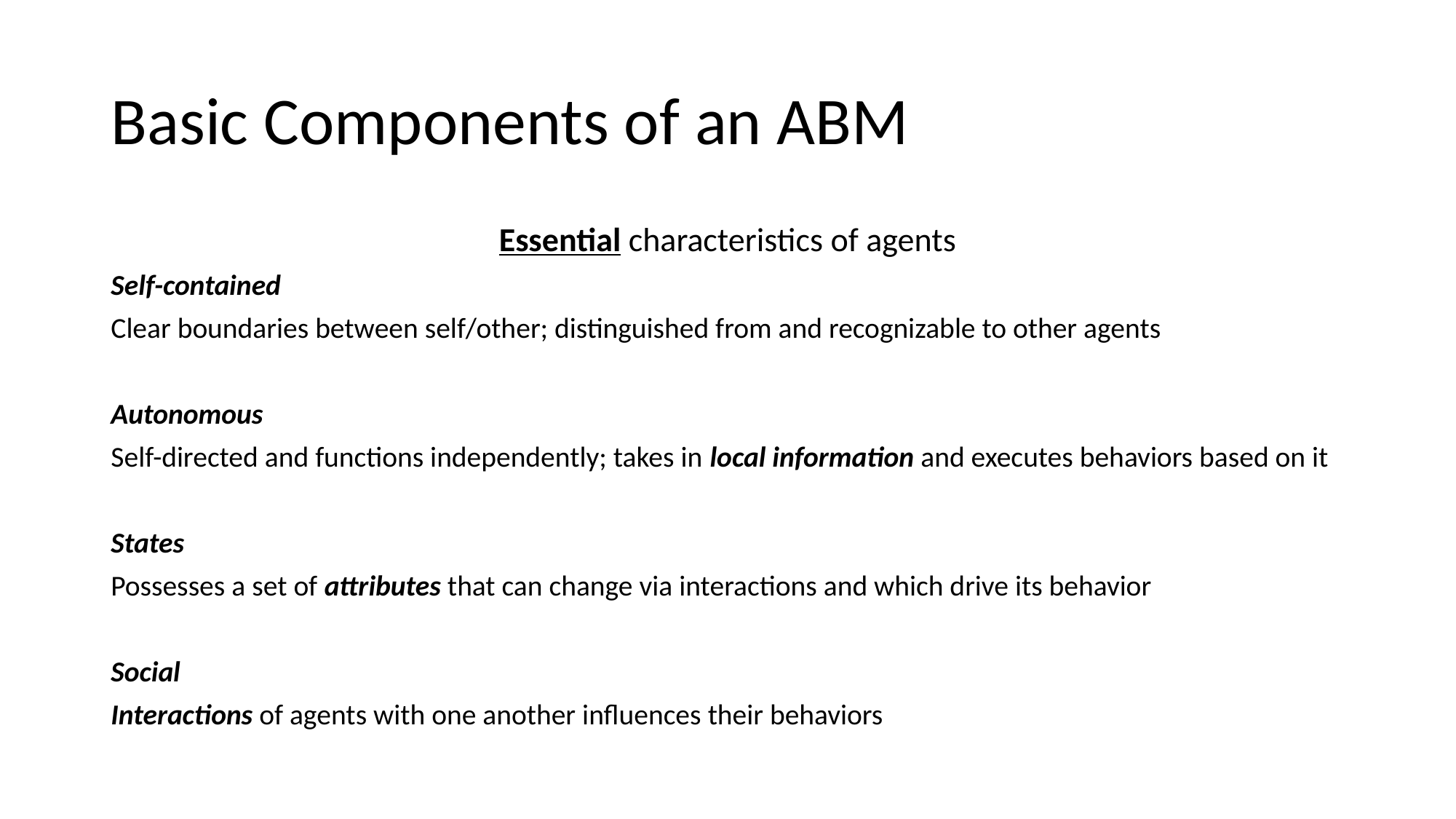

# Basic Components of an ABM
Essential characteristics of agents
Self-contained
Clear boundaries between self/other; distinguished from and recognizable to other agents

Autonomous
Self-directed and functions independently; takes in local information and executes behaviors based on it

States
Possesses a set of attributes that can change via interactions and which drive its behavior

Social
Interactions of agents with one another influences their behaviors